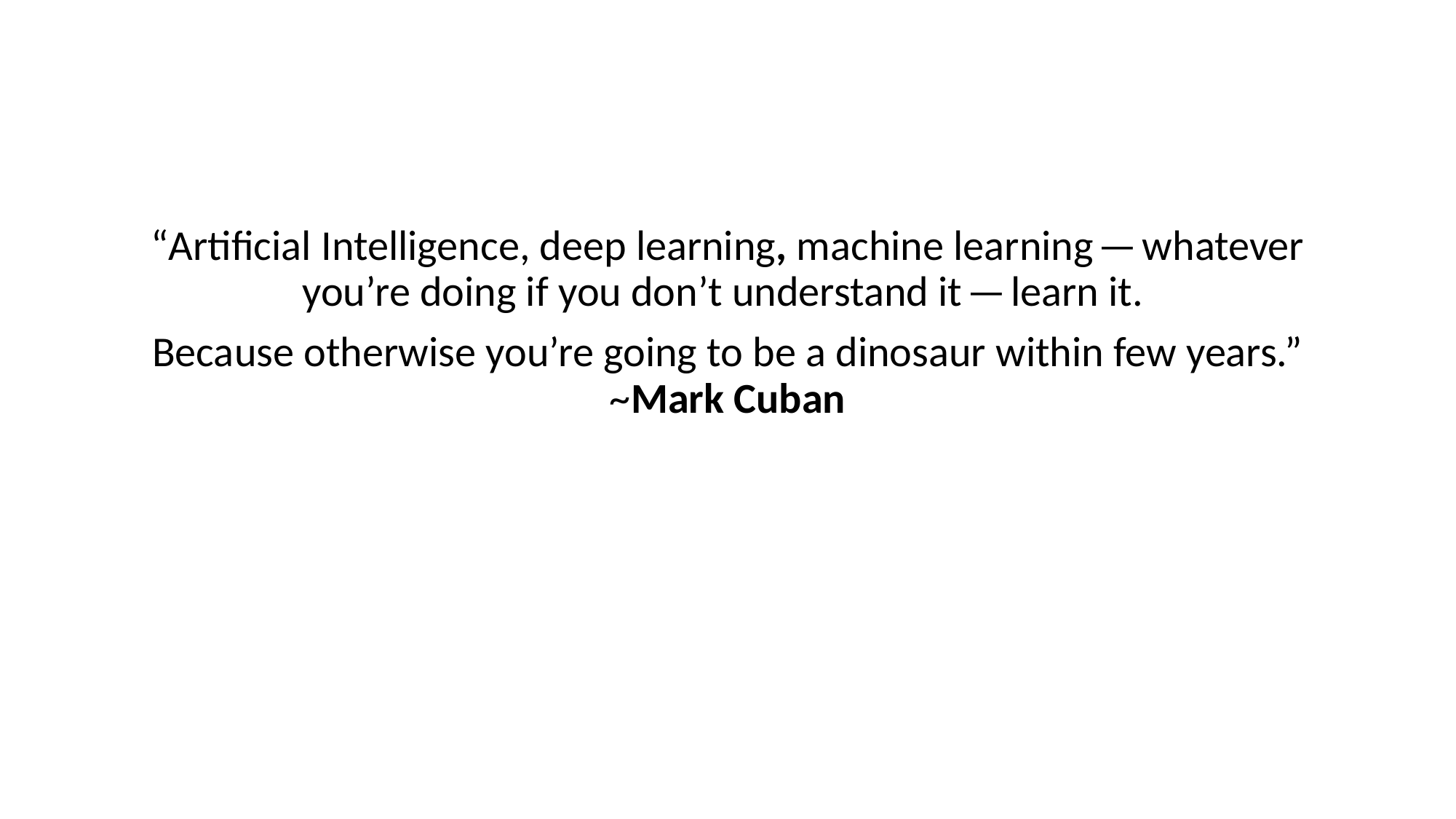

“Artificial Intelligence, deep learning, machine learning — whatever you’re doing if you don’t understand it — learn it.
Because otherwise you’re going to be a dinosaur within few years.” ~Mark Cuban